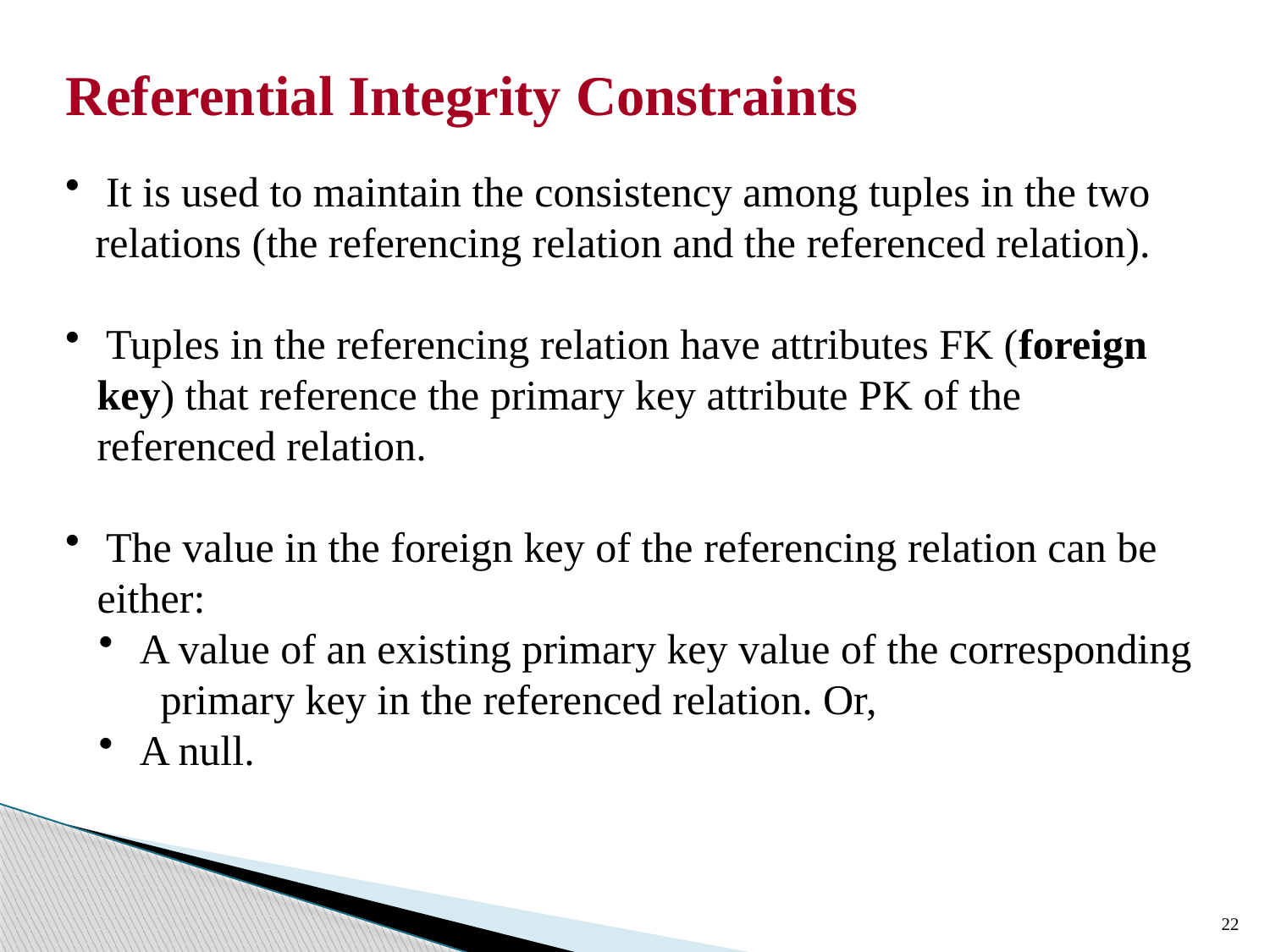

Referential Integrity Constraints

 It is used to maintain the consistency among tuples in the two relations (the referencing relation and the referenced relation).

 Tuples in the referencing relation have attributes FK (foreign
   key) that reference the primary key attribute PK of the
   referenced relation.

 The value in the foreign key of the referencing relation can be
   either:
 A value of an existing primary key value of the corresponding
   primary key in the referenced relation. Or,
 A null.
22